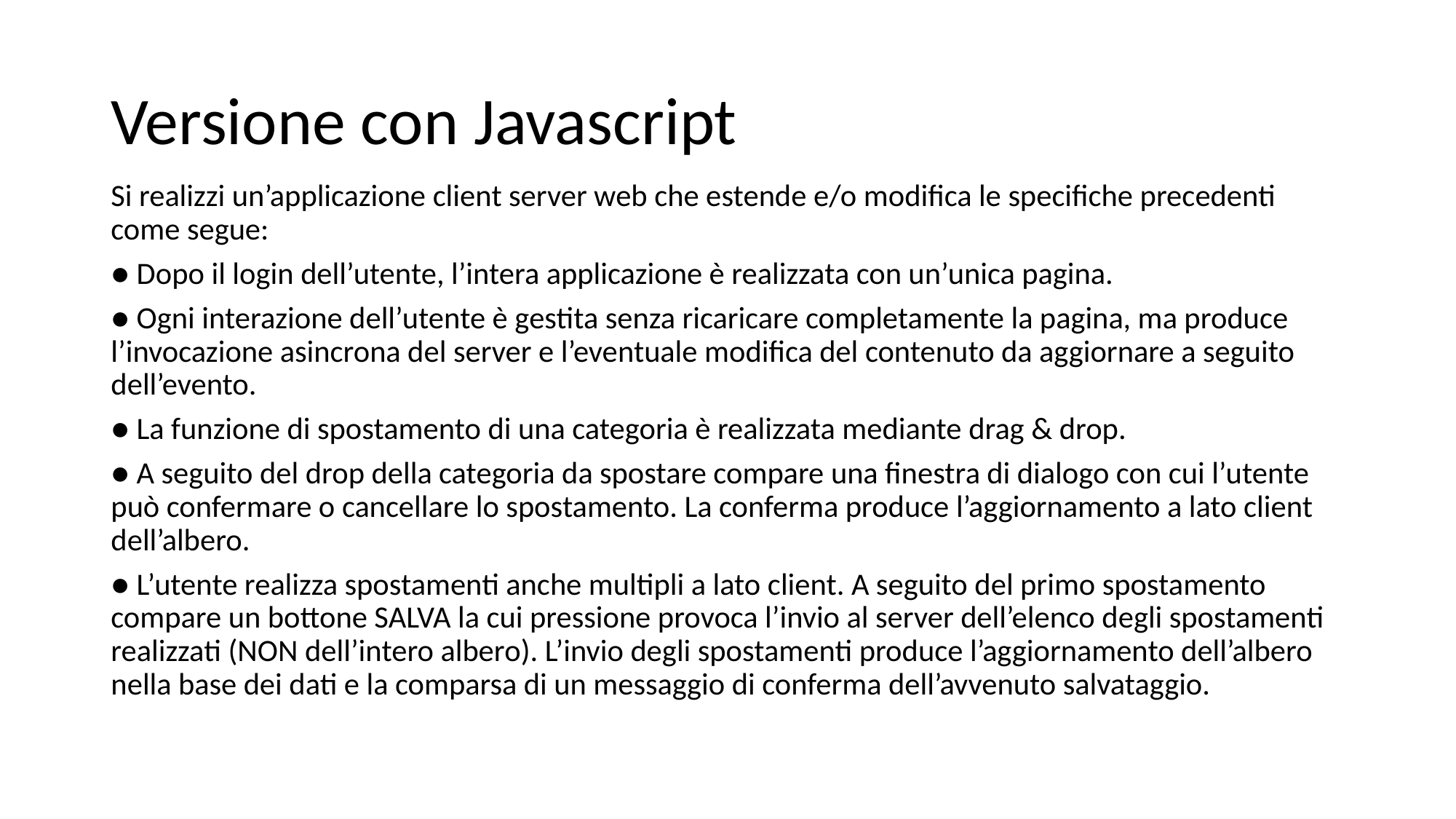

# Versione con Javascript
Si realizzi un’applicazione client server web che estende e/o modifica le specifiche precedenti come segue:
● Dopo il login dell’utente, l’intera applicazione è realizzata con un’unica pagina.
● Ogni interazione dell’utente è gestita senza ricaricare completamente la pagina, ma produce l’invocazione asincrona del server e l’eventuale modifica del contenuto da aggiornare a seguito dell’evento.
● La funzione di spostamento di una categoria è realizzata mediante drag & drop.
● A seguito del drop della categoria da spostare compare una finestra di dialogo con cui l’utente può confermare o cancellare lo spostamento. La conferma produce l’aggiornamento a lato client dell’albero.
● L’utente realizza spostamenti anche multipli a lato client. A seguito del primo spostamento compare un bottone SALVA la cui pressione provoca l’invio al server dell’elenco degli spostamenti realizzati (NON dell’intero albero). L’invio degli spostamenti produce l’aggiornamento dell’albero nella base dei dati e la comparsa di un messaggio di conferma dell’avvenuto salvataggio.